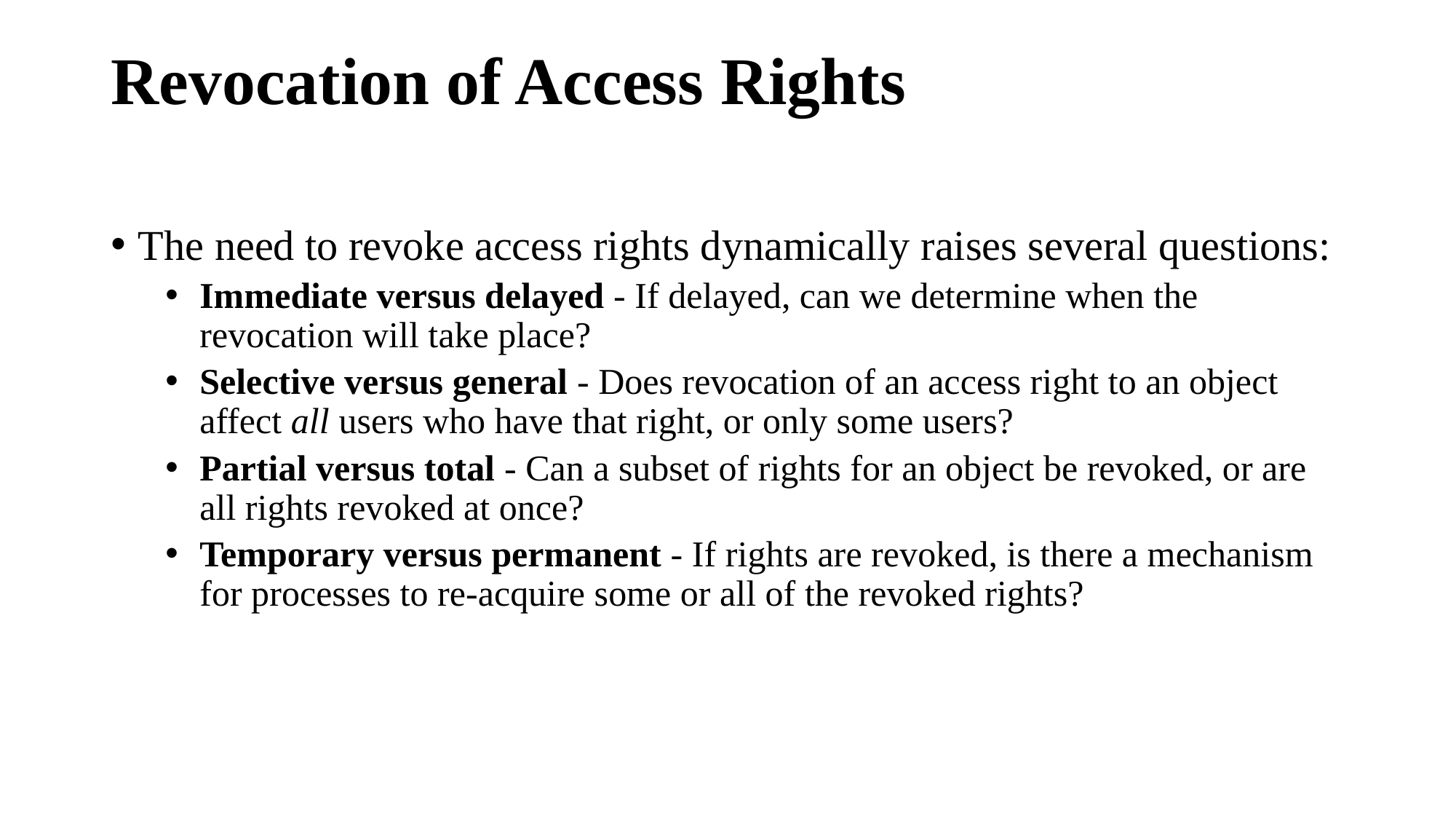

# Revocation of Access Rights
The need to revoke access rights dynamically raises several questions:
Immediate versus delayed - If delayed, can we determine when the revocation will take place?
Selective versus general - Does revocation of an access right to an object affect all users who have that right, or only some users?
Partial versus total - Can a subset of rights for an object be revoked, or are all rights revoked at once?
Temporary versus permanent - If rights are revoked, is there a mechanism for processes to re-acquire some or all of the revoked rights?